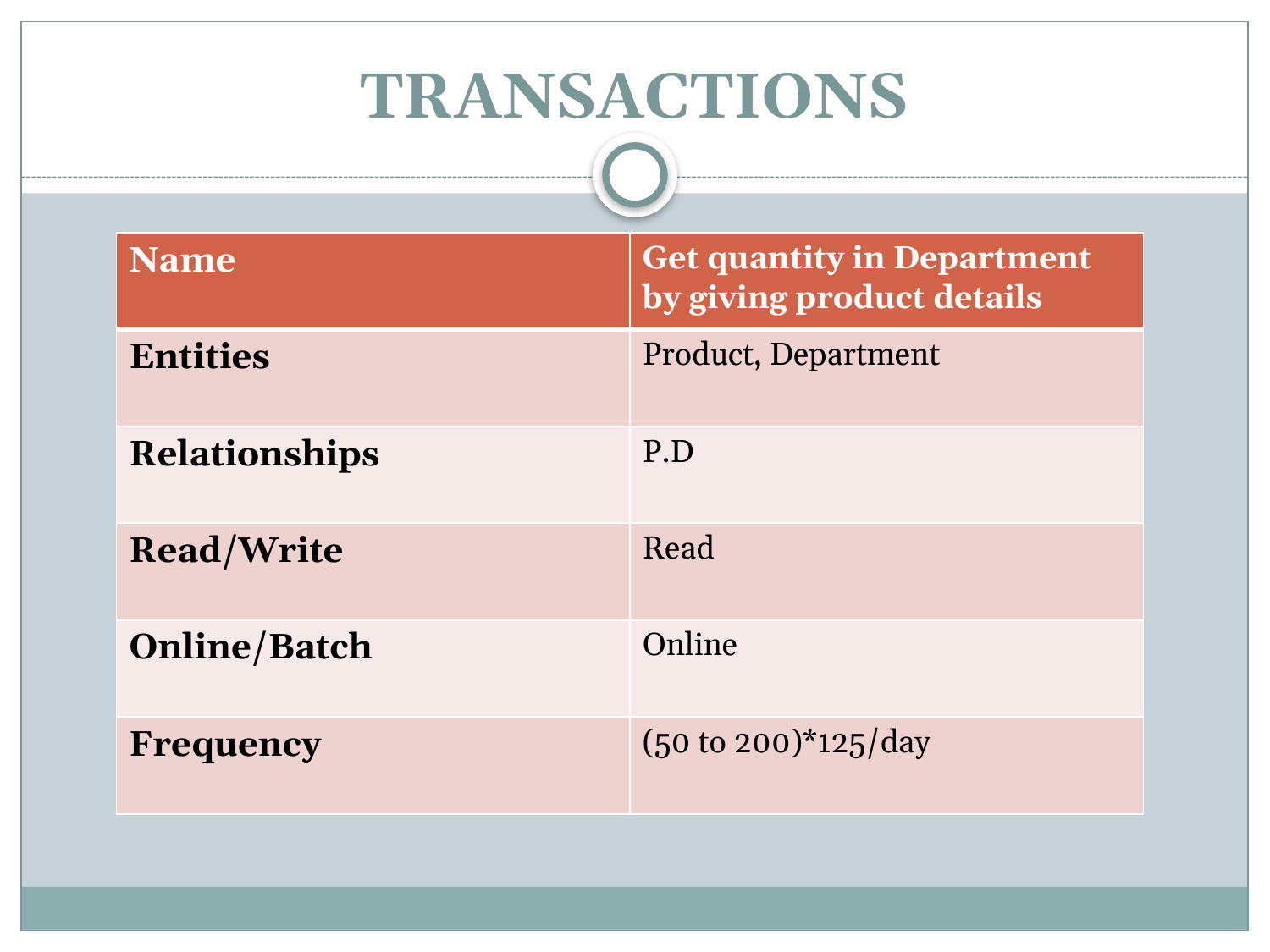

# TRANSACTIONS
| Name | Get quantity in Department by giving product details |
| --- | --- |
| Entities | Product, Department |
| Relationships | P.D |
| Read/Write | Read |
| Online/Batch | Online |
| Frequency | (50 to 200)\*125/day |